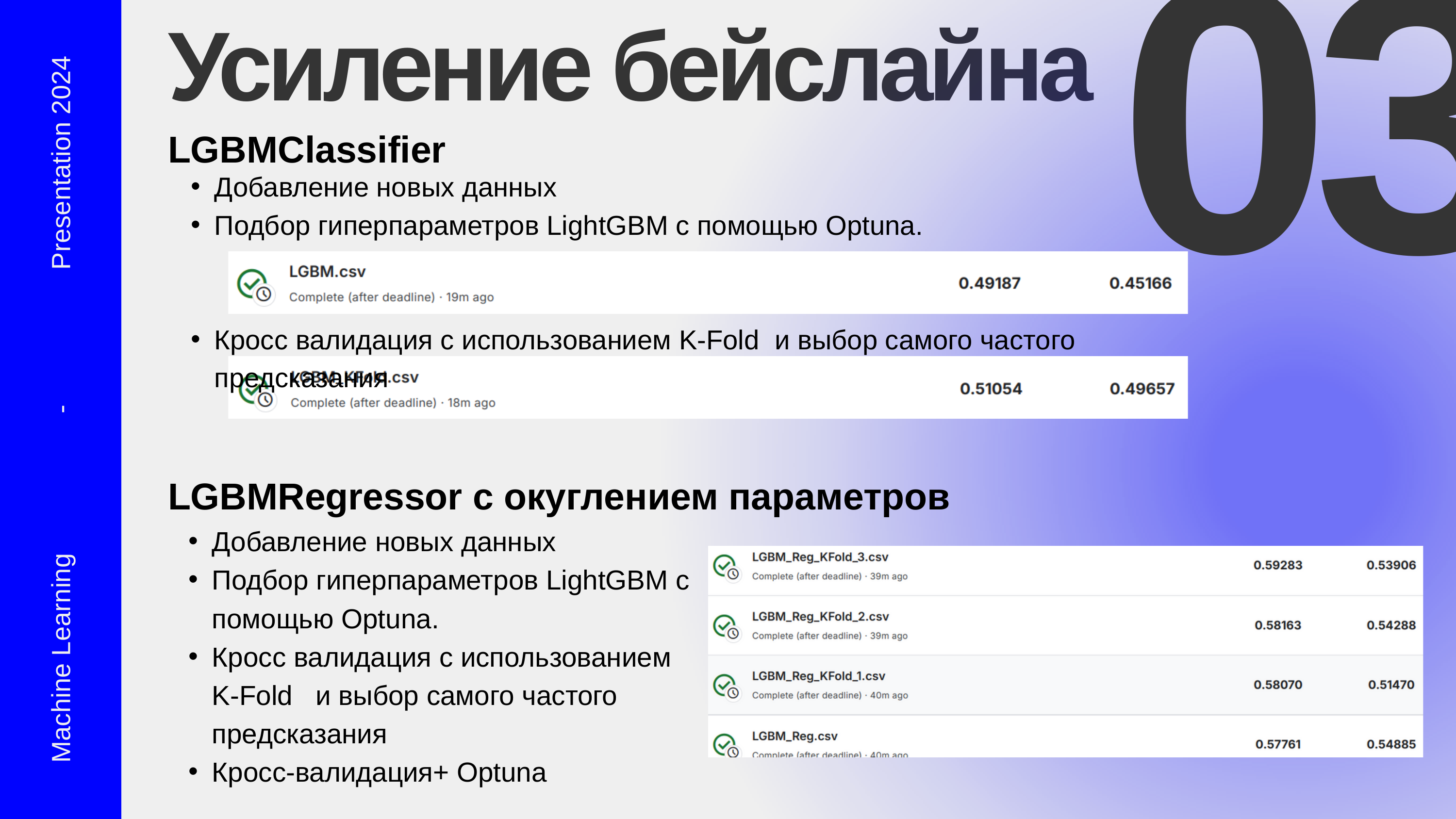

03
Усиление бейслайна
LGBMClassifier
Presentation 2024
Добавление новых данных
Подбор гиперпараметров LightGBM с помощью Optuna.

Кросс валидация с использованием K-Fold  и выбор самого частого предсказания

-
LGBMRegressor с окуглением параметров
Добавление новых данных
Подбор гиперпараметров LightGBM с помощью Optuna.
Кросс валидация с использованием      K-Fold   и выбор самого частого предсказания
Кросс-валидация+ Optuna

Machine Learning